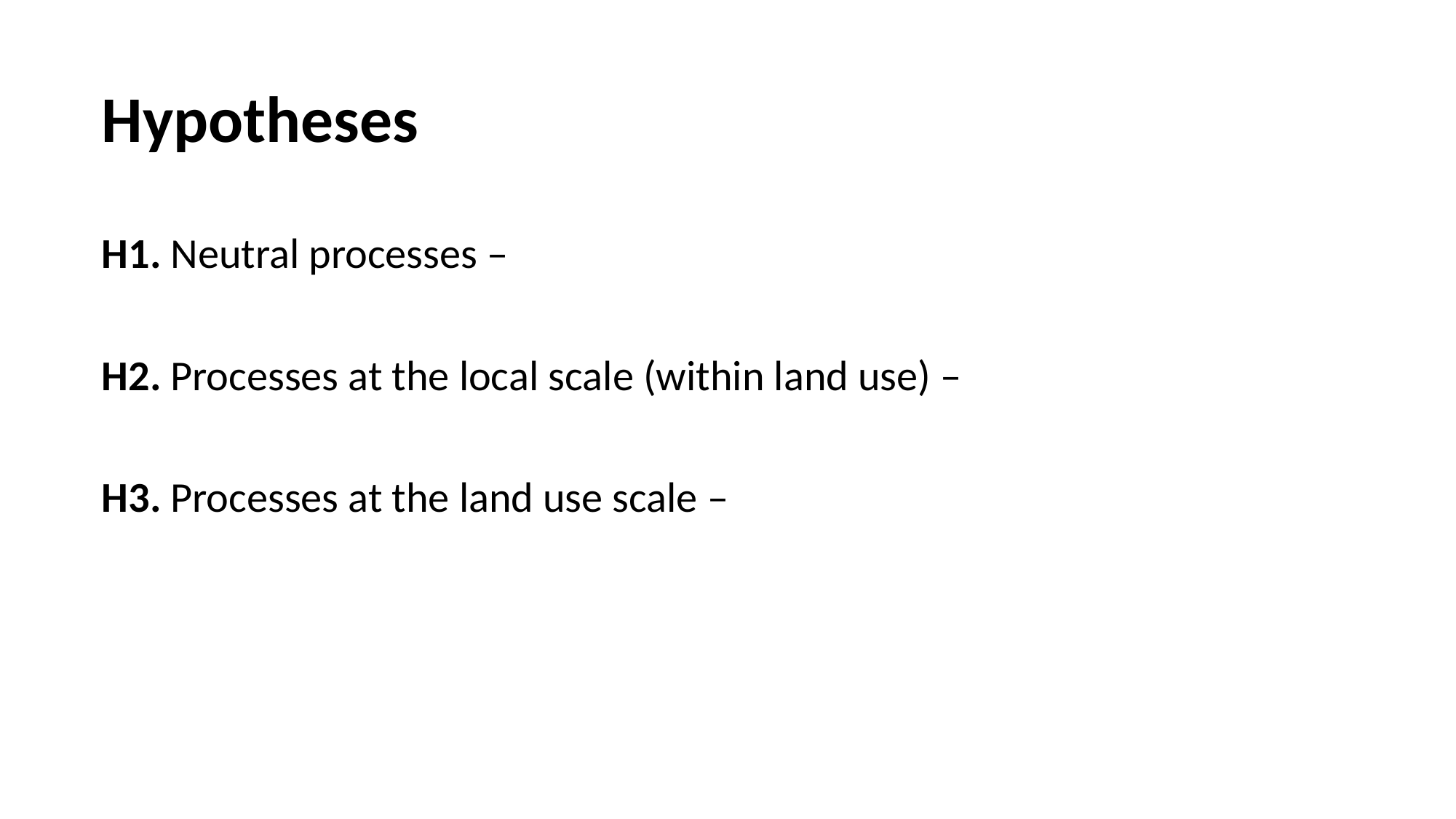

Hypotheses

H1. Neutral processes –

H2. Processes at the local scale (within land use) –

H3. Processes at the land use scale –